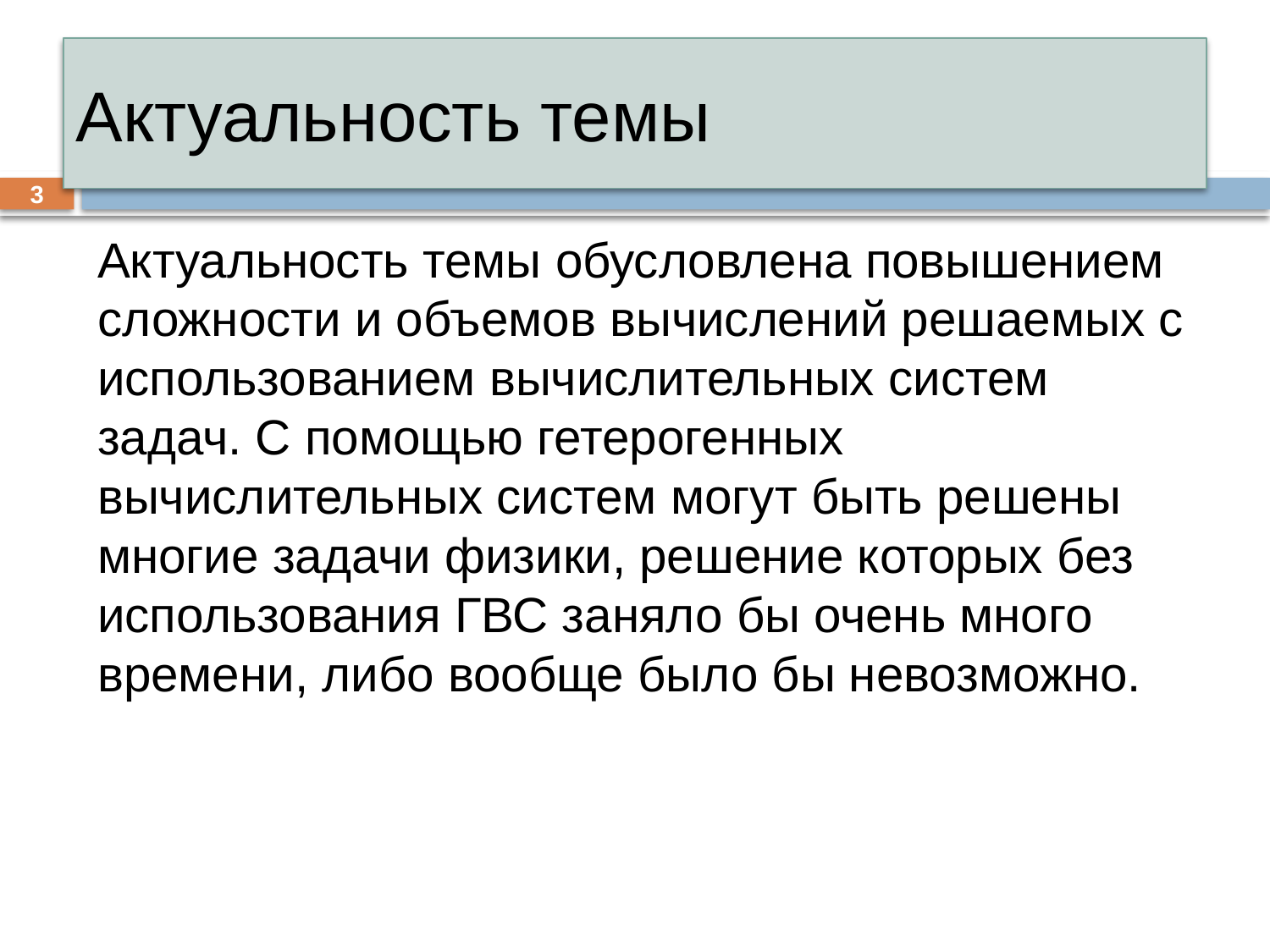

# Актуальность темы
3
Актуальность темы обусловлена повышением сложности и объемов вычислений решаемых с использованием вычислительных систем задач. С помощью гетерогенных вычислительных систем могут быть решены многие задачи физики, решение которых без использования ГВС заняло бы очень много времени, либо вообще было бы невозможно.